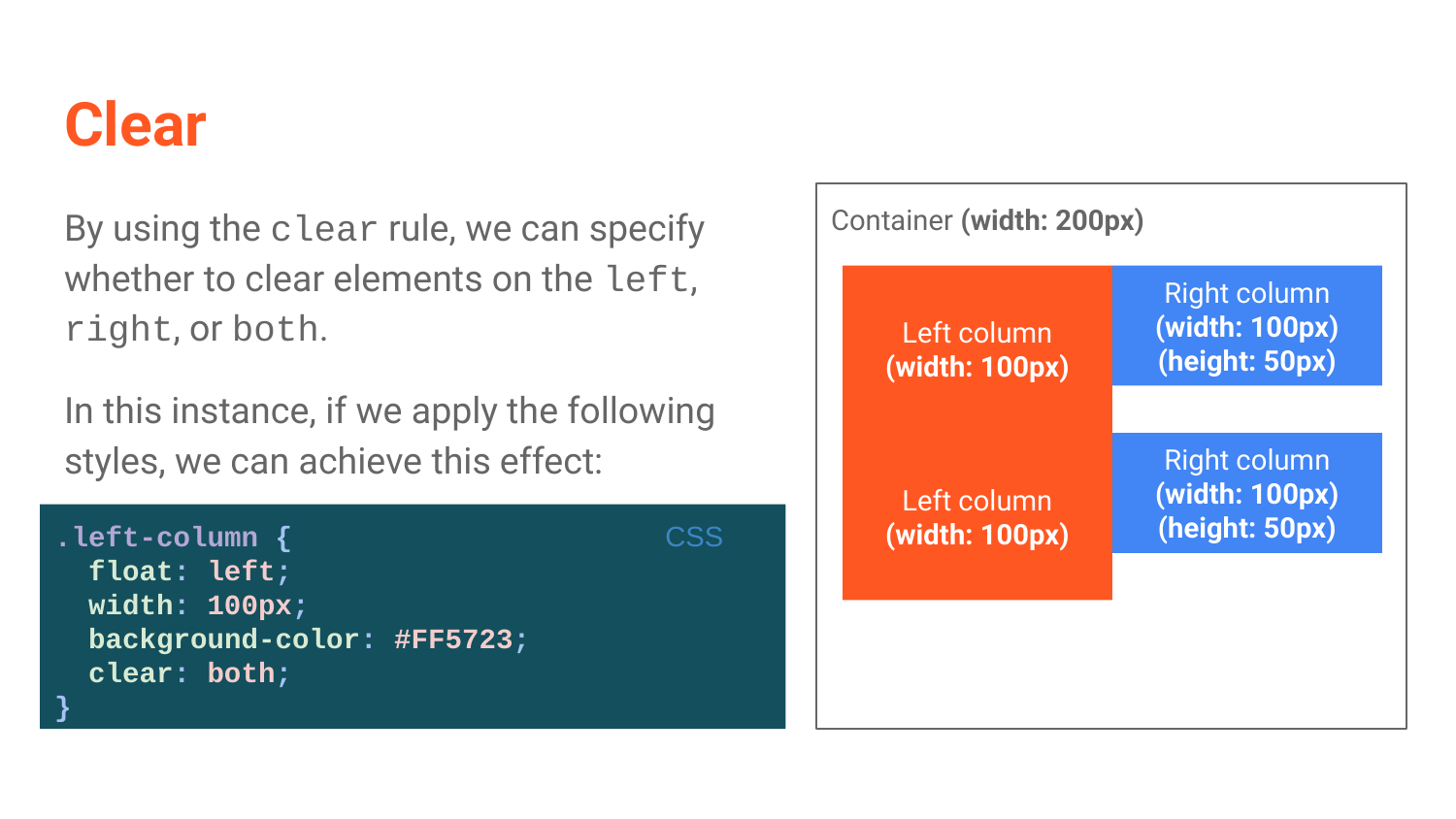

# Clear
By using the clear rule, we can specify whether to clear elements on the left, right, or both.
In this instance, if we apply the following styles, we can achieve this effect:

Container (width: 200px)

Left column
(width: 100px)
Right column
(width: 100px)
(height: 50px)
Left column
(width: 100px)
Right column
(width: 100px)
(height: 50px)
.left-column {
  float: left;
  width: 100px;
  background-color: #FF5723;
  clear: both;
}

CSS